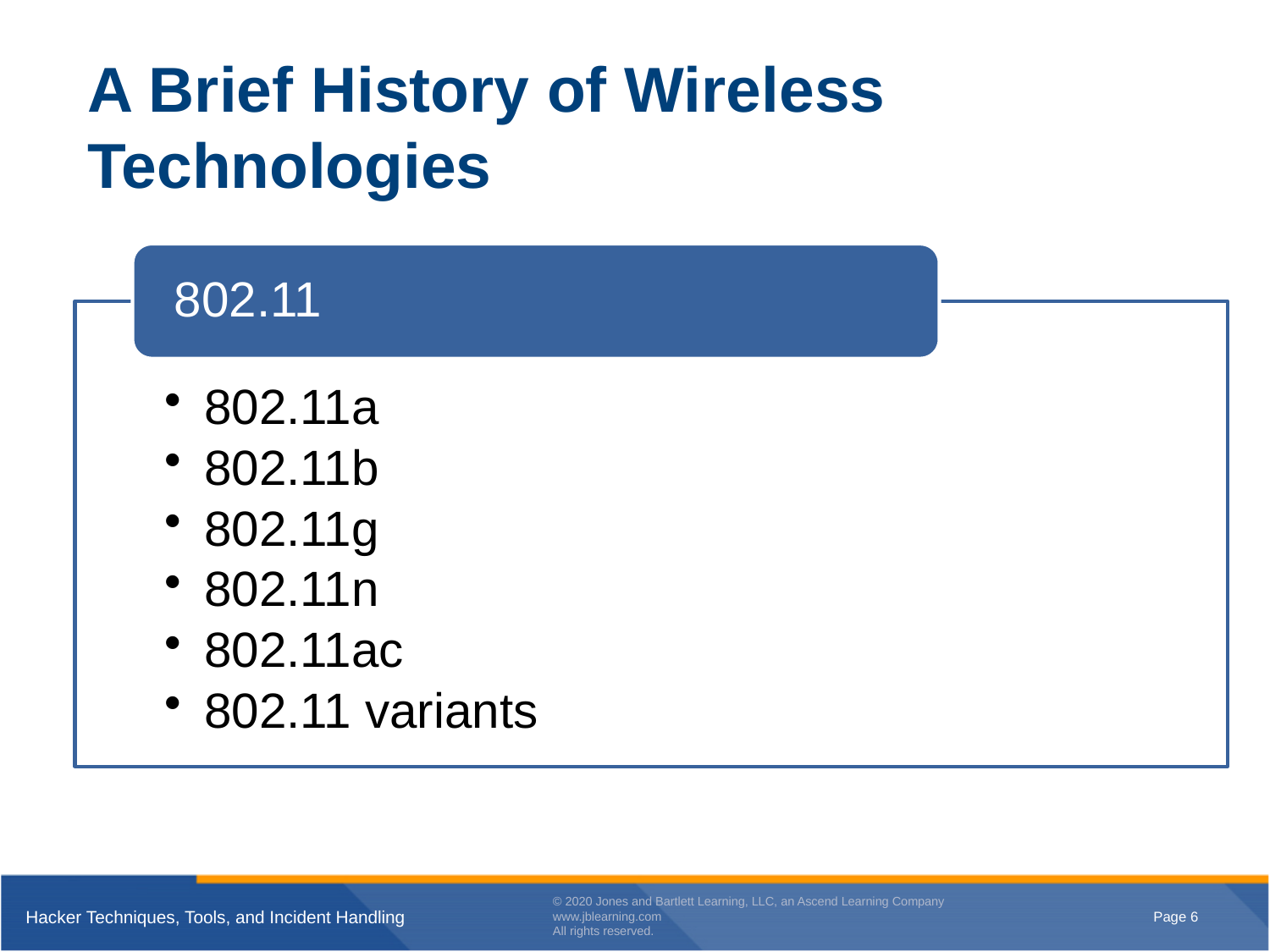

# A Brief History of Wireless Technologies
802.11a
802.11b
802.11g
802.11n
802.11ac
802.11 variants
802.11